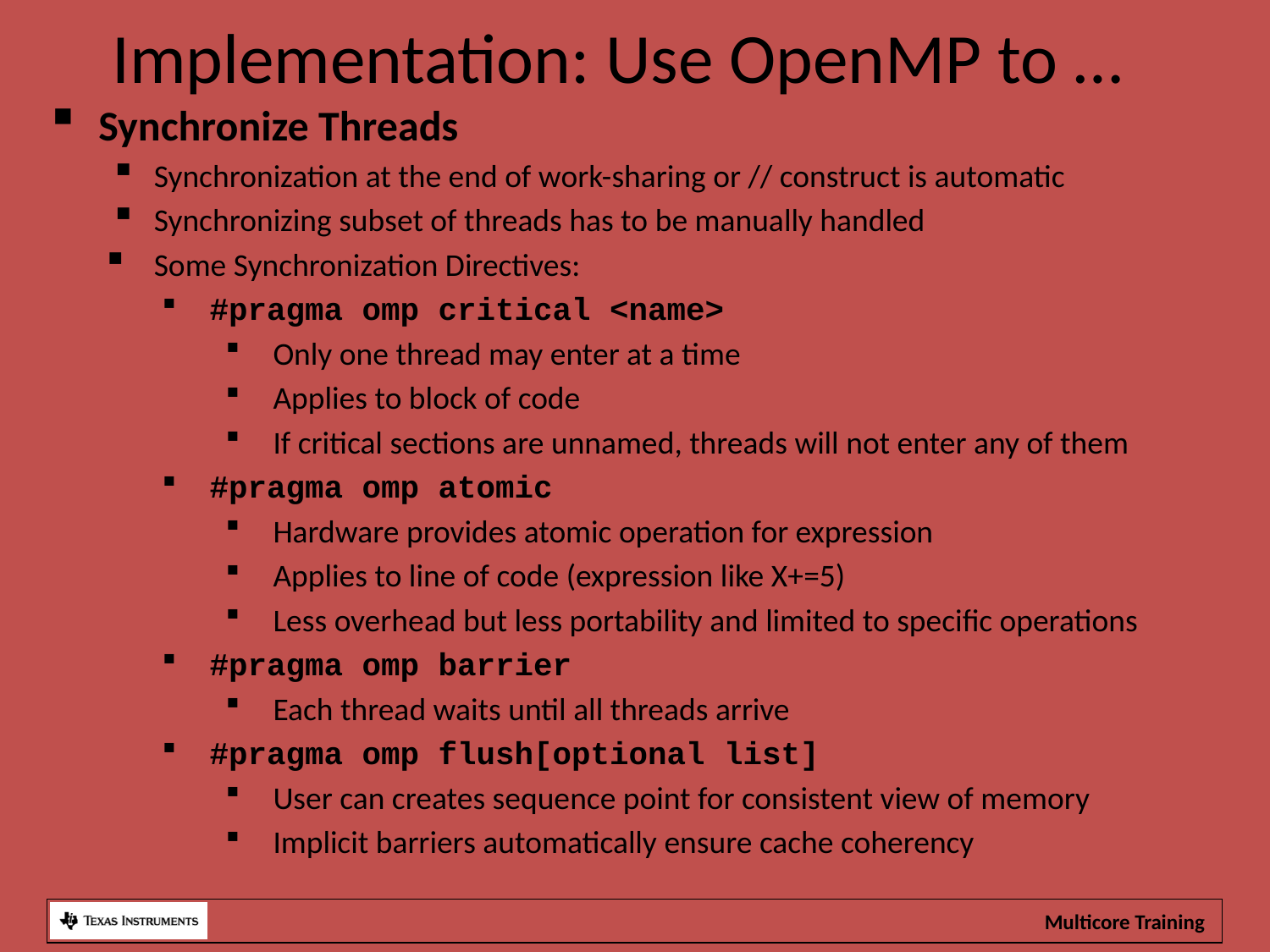

Implementation: Use OpenMP to …
Synchronize Threads
Synchronization at the end of work-sharing or // construct is automatic
Synchronizing subset of threads has to be manually handled
Some Synchronization Directives:
#pragma omp critical <name>
Only one thread may enter at a time
Applies to block of code
If critical sections are unnamed, threads will not enter any of them
#pragma omp atomic
Hardware provides atomic operation for expression
Applies to line of code (expression like X+=5)
Less overhead but less portability and limited to specific operations
#pragma omp barrier
Each thread waits until all threads arrive
#pragma omp flush[optional list]
User can creates sequence point for consistent view of memory
Implicit barriers automatically ensure cache coherency